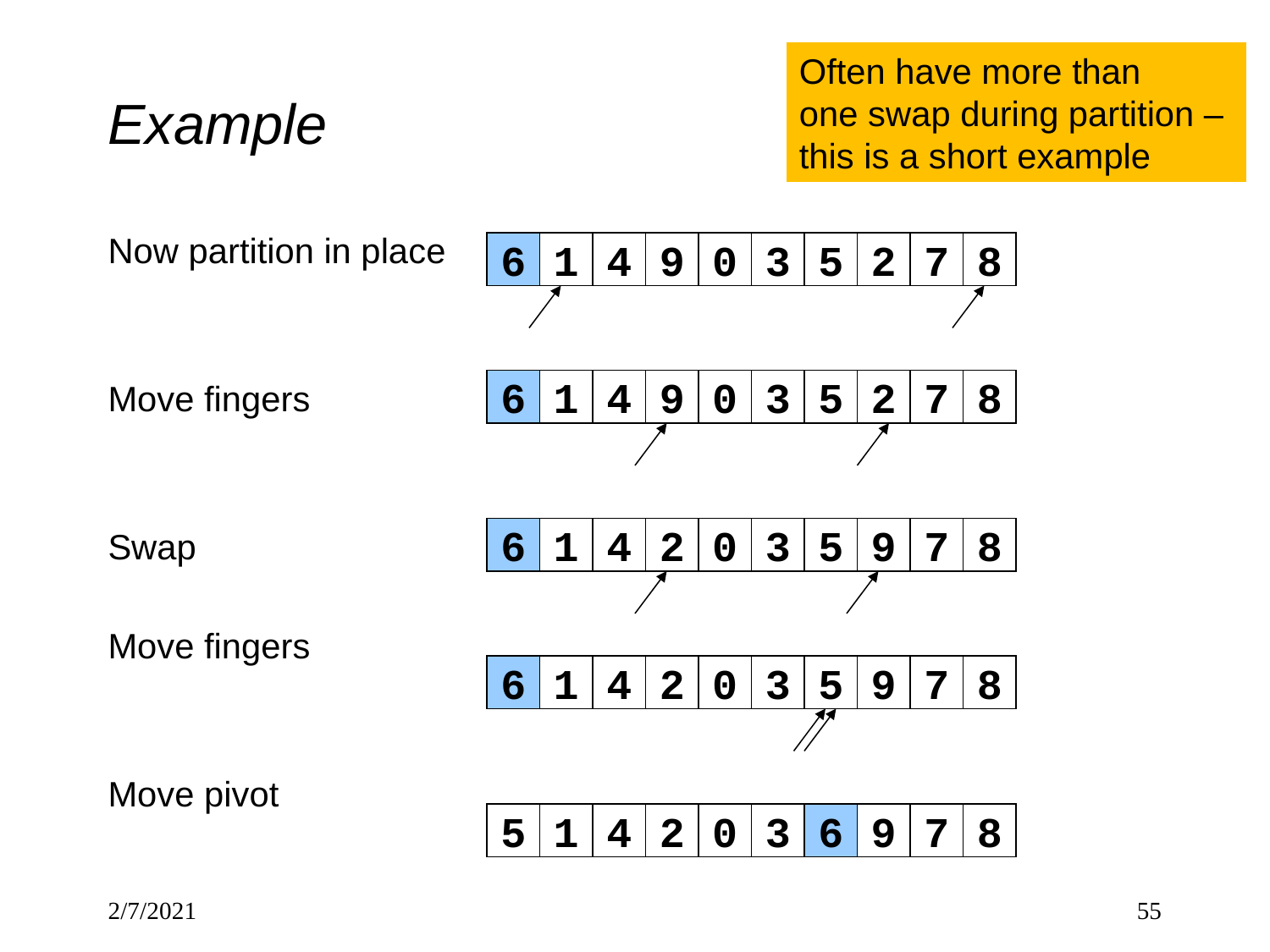

# Example
Often have more than
one swap during partition –
this is a short example
Now partition in place

Move fingers

Swap

Move fingers

Move pivot

6
1
4
9
0
3
5
2
7
8

6
1
4
9
0
3
5
2
7
8

6
1
4
2
0
3
5
9
7
8

6
1
4
2
0
3
5
9
7
8

5
1
4
2
0
3
6
9
7
8
2/7/2021
55